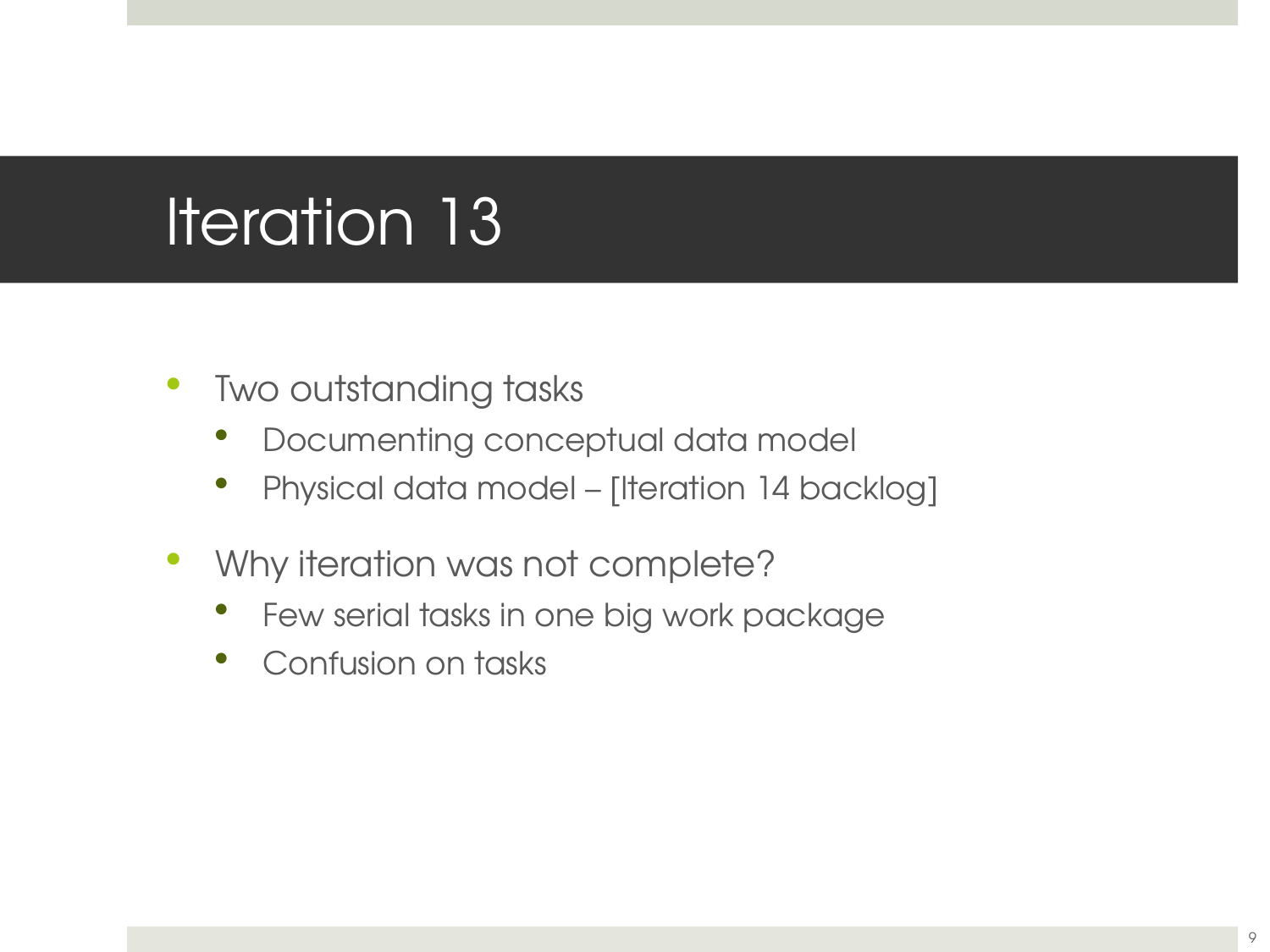

# Iteration 13
Two outstanding tasks
Documenting conceptual data model
Physical data model – [Iteration 14 backlog]
Why iteration was not complete?
Few serial tasks in one big work package
Confusion on tasks
9